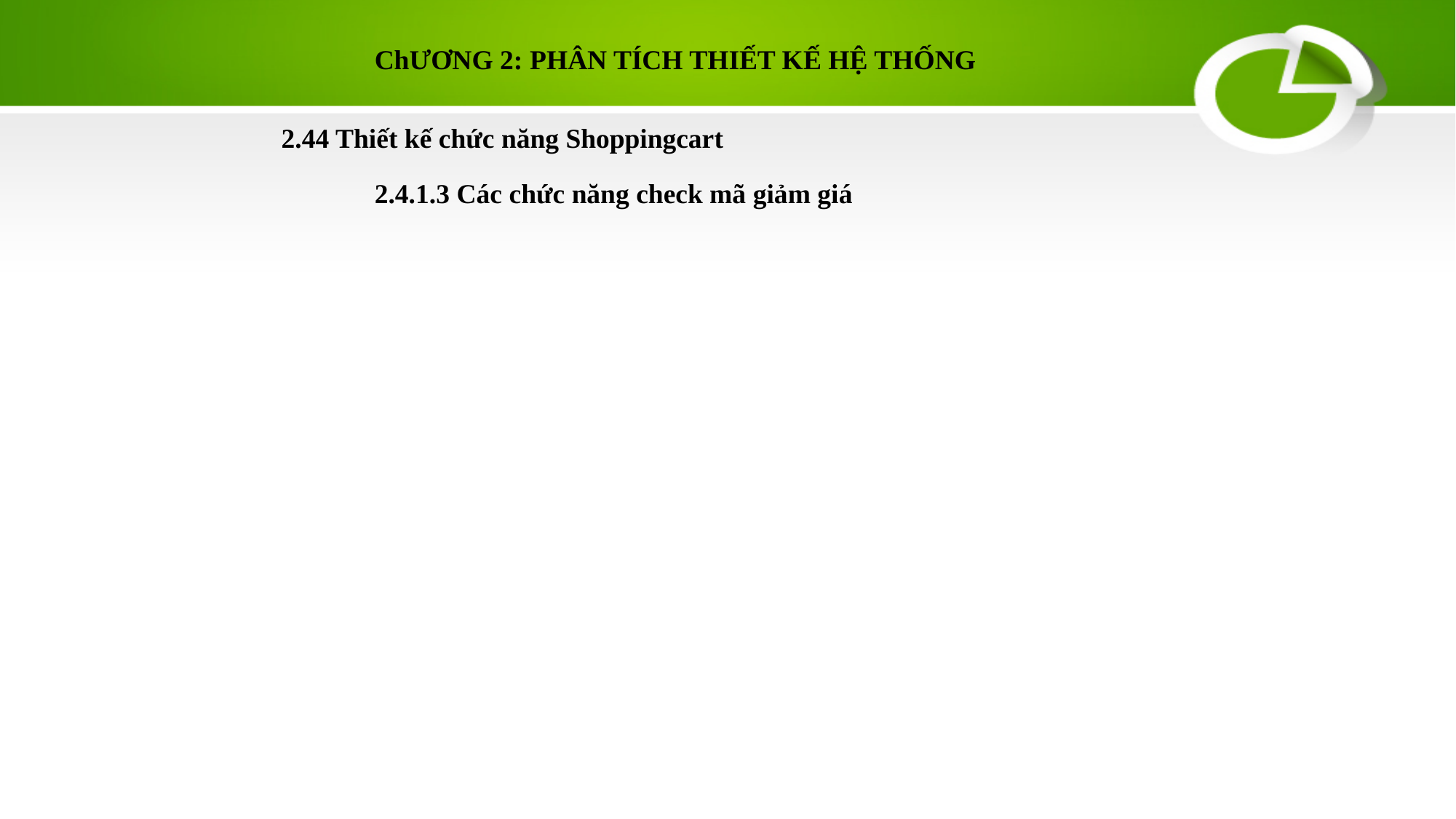

ChƯƠNG 2: PHÂN TÍCH THIẾT KẾ HỆ THỐNG

2.44 Thiết kế chức năng Shoppingcart
2.4.1.3 Các chức năng check mã giảm giá